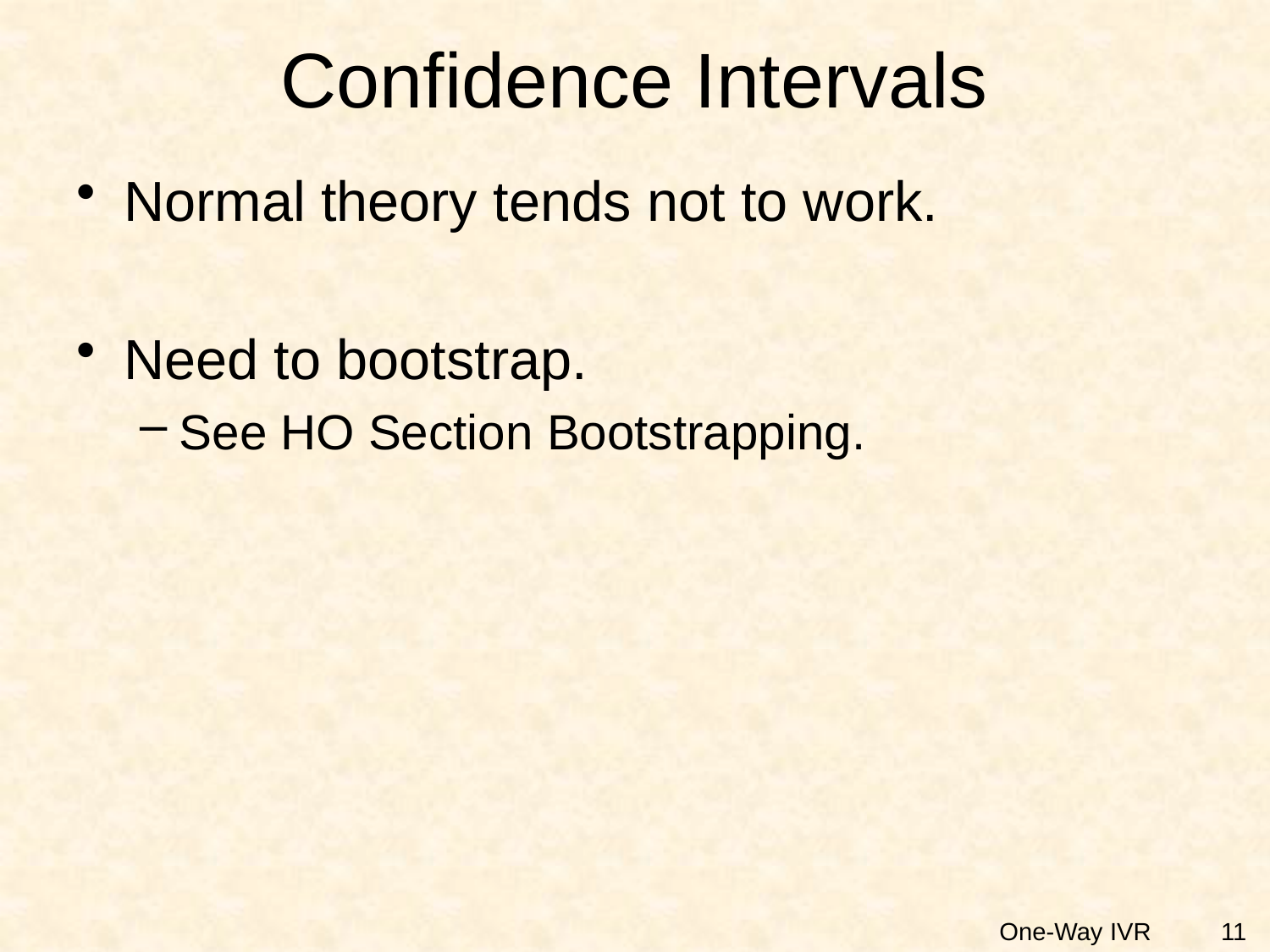

# Confidence Intervals
Normal theory tends not to work.

Need to bootstrap.
See HO Section Bootstrapping.
11
One-Way IVR